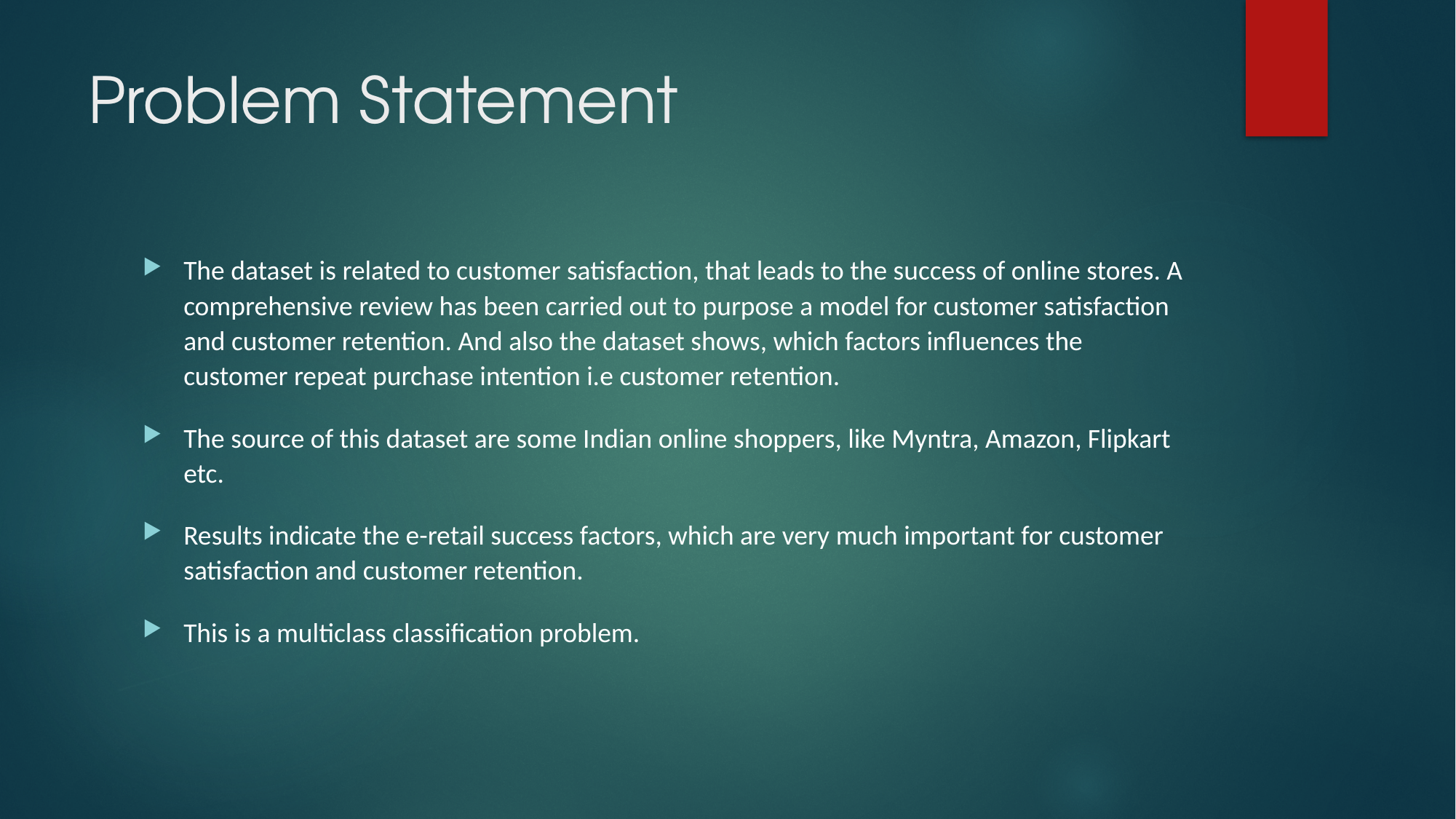

# Problem Statement
The dataset is related to customer satisfaction, that leads to the success of online stores. A comprehensive review has been carried out to purpose a model for customer satisfaction and customer retention. And also the dataset shows, which factors influences the customer repeat purchase intention i.e customer retention.
The source of this dataset are some Indian online shoppers, like Myntra, Amazon, Flipkart etc.
Results indicate the e-retail success factors, which are very much important for customer satisfaction and customer retention.
This is a multiclass classification problem.